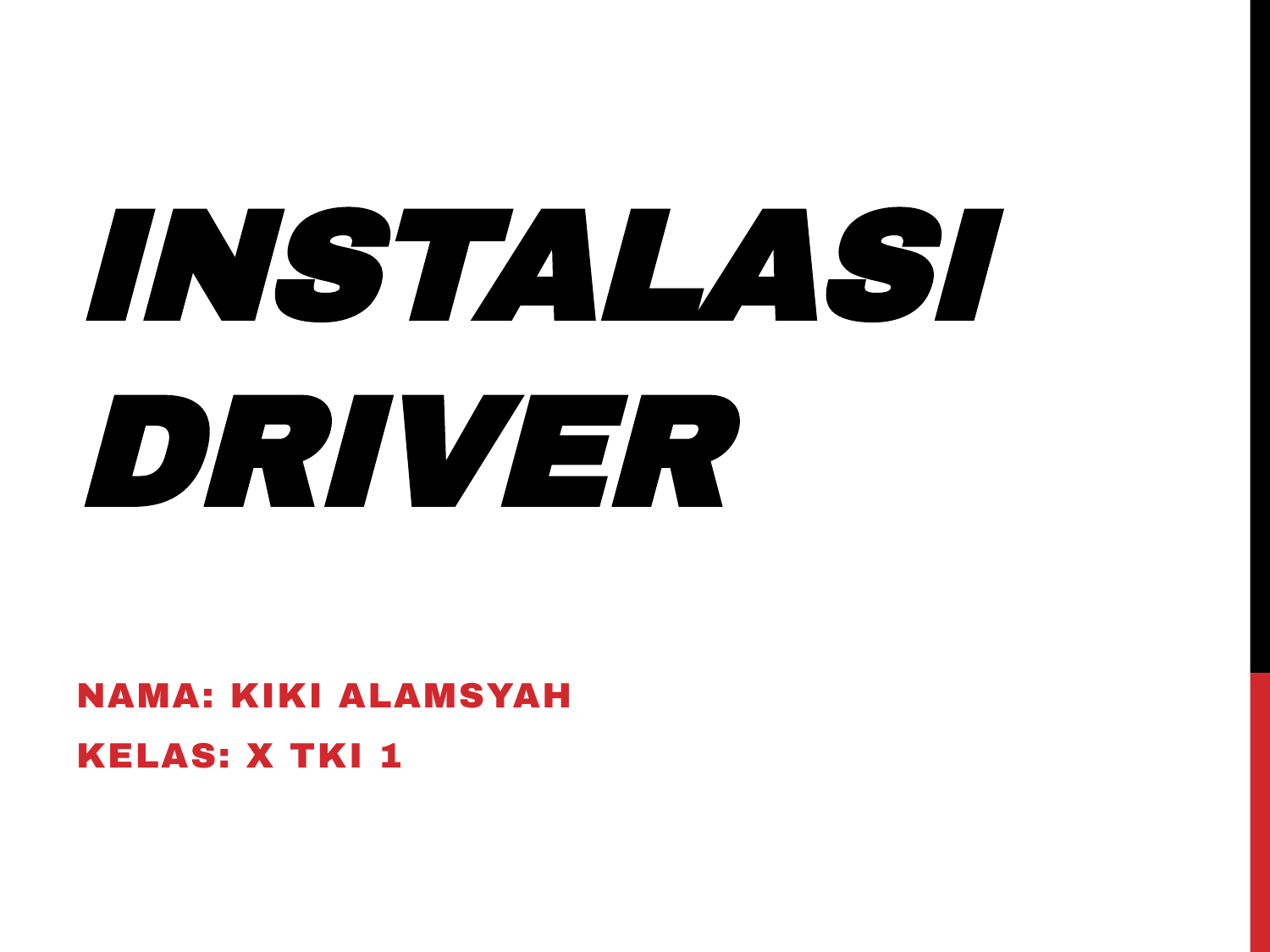

# INSTALASI DRIVER
Nama: kiki alamsyah
Kelas: X TKI 1